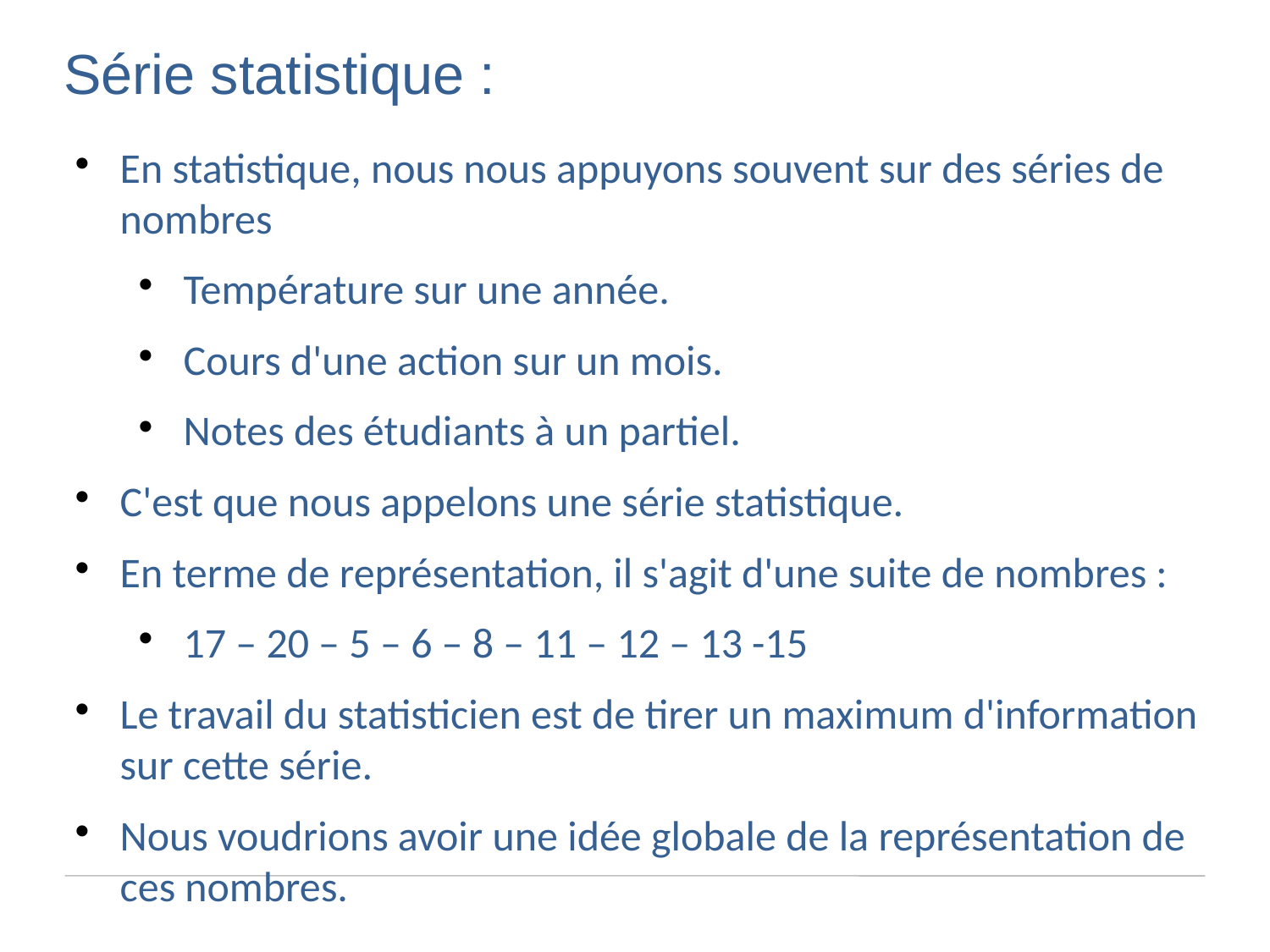

Série statistique :
En statistique, nous nous appuyons souvent sur des séries de nombres
Température sur une année.
Cours d'une action sur un mois.
Notes des étudiants à un partiel.
C'est que nous appelons une série statistique.
En terme de représentation, il s'agit d'une suite de nombres :
17 – 20 – 5 – 6 – 8 – 11 – 12 – 13 -15
Le travail du statisticien est de tirer un maximum d'information sur cette série.
Nous voudrions avoir une idée globale de la représentation de ces nombres.